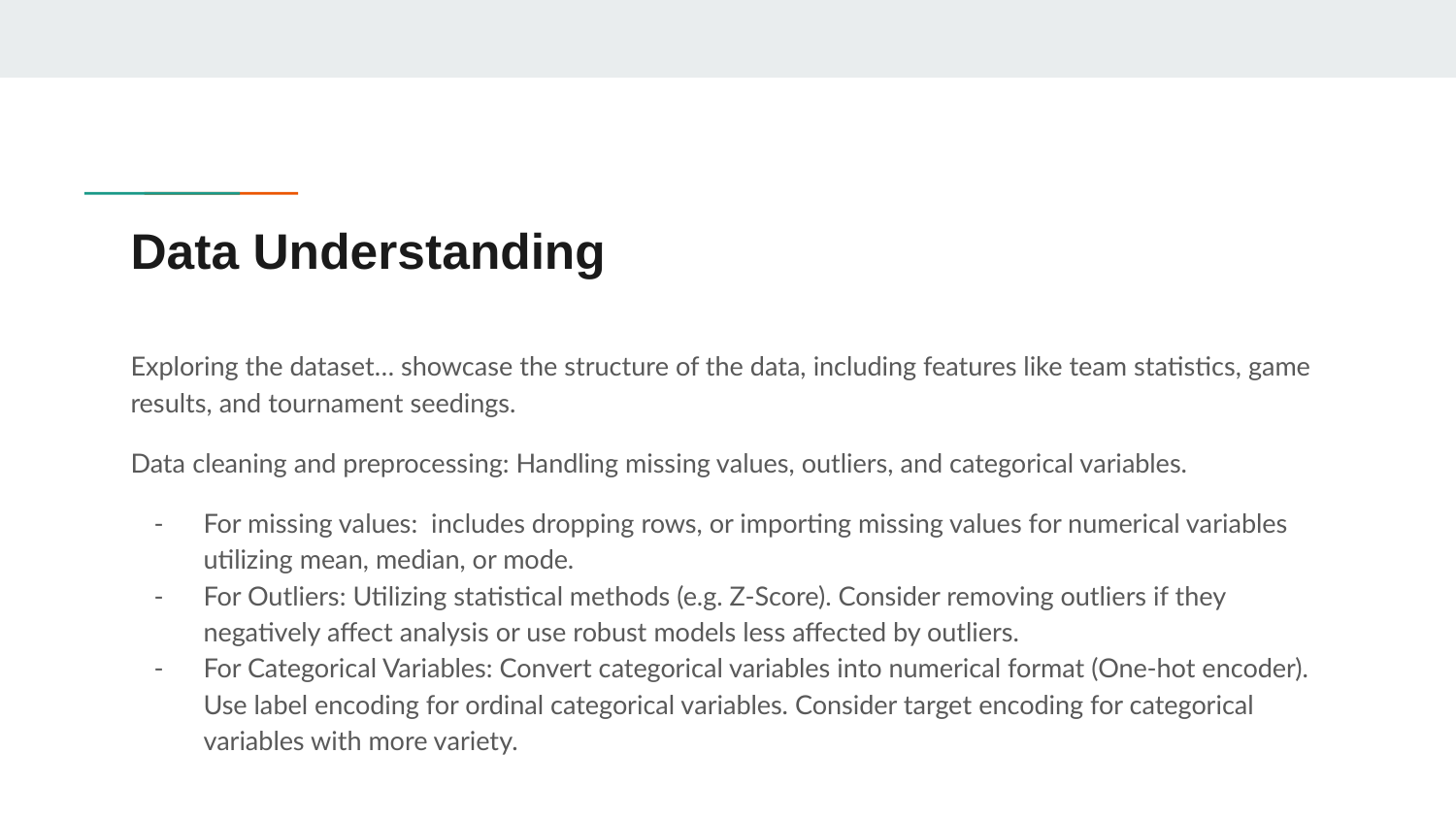

# Data Understanding
Exploring the dataset… showcase the structure of the data, including features like team statistics, game results, and tournament seedings.
Data cleaning and preprocessing: Handling missing values, outliers, and categorical variables.
For missing values:  includes dropping rows, or importing missing values for numerical variables utilizing mean, median, or mode.
For Outliers: Utilizing statistical methods (e.g. Z-Score). Consider removing outliers if they negatively affect analysis or use robust models less affected by outliers.
For Categorical Variables: Convert categorical variables into numerical format (One-hot encoder). Use label encoding for ordinal categorical variables. Consider target encoding for categorical variables with more variety.